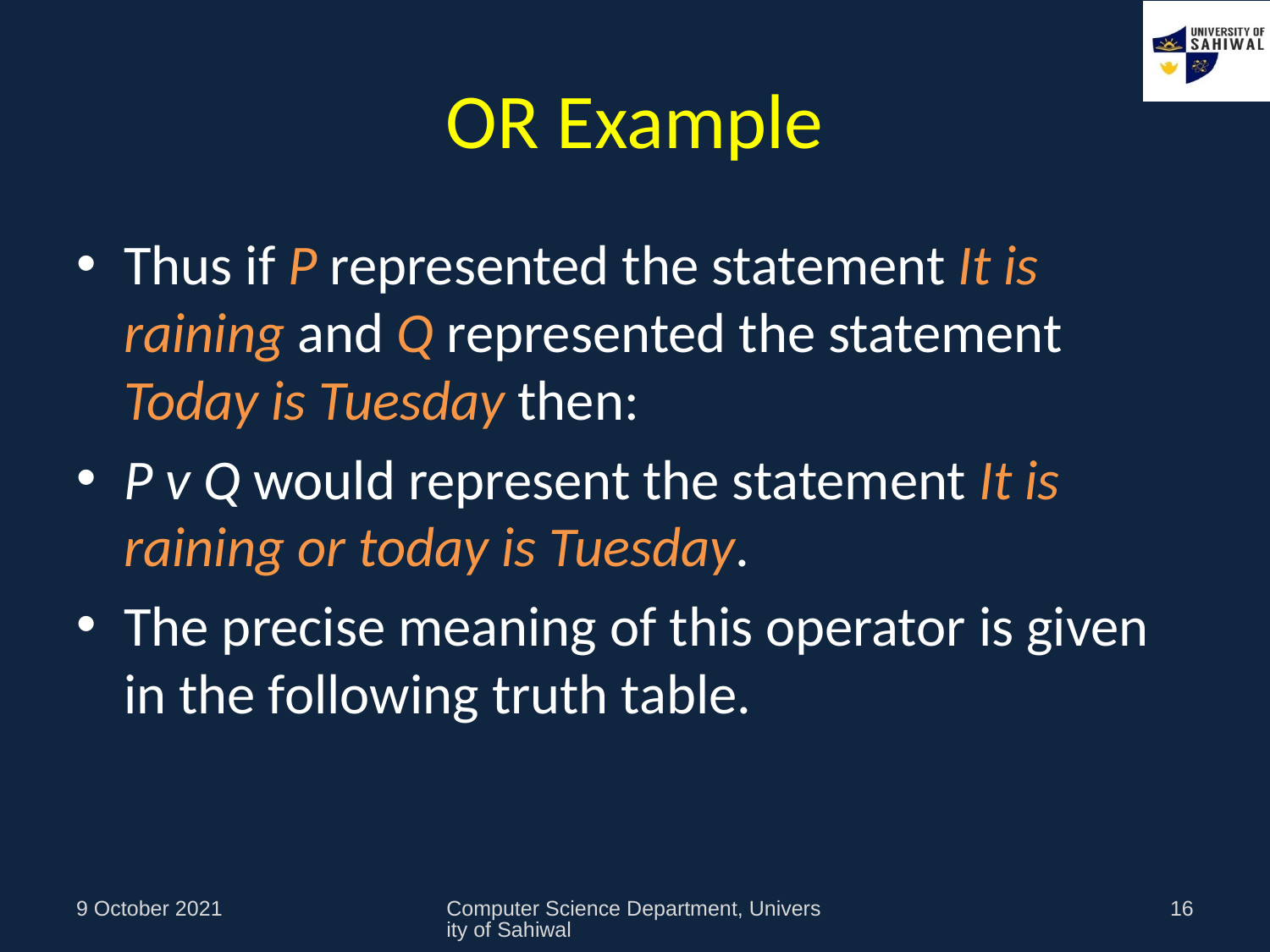

# OR Example
Thus if P represented the statement It is raining and Q represented the statement Today is Tuesday then:
P v Q would represent the statement It is raining or today is Tuesday.
The precise meaning of this operator is given in the following truth table.
9 October 2021
Computer Science Department, University of Sahiwal
16